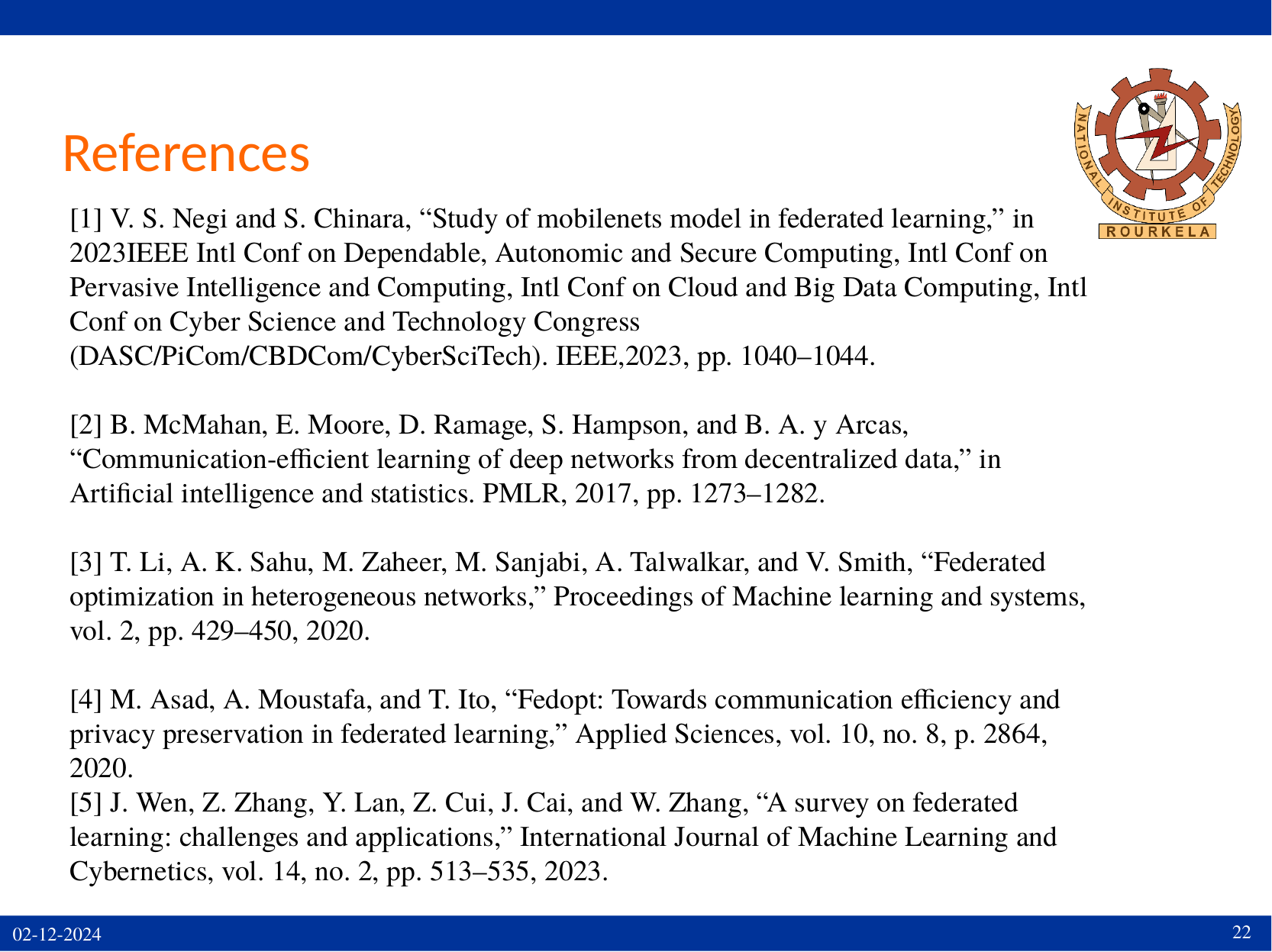

# References
[1] V. S. Negi and S. Chinara, “Study of mobilenets model in federated learning,” in 2023IEEE Intl Conf on Dependable, Autonomic and Secure Computing, Intl Conf on Pervasive Intelligence and Computing, Intl Conf on Cloud and Big Data Computing, Intl Conf on Cyber Science and Technology Congress (DASC/PiCom/CBDCom/CyberSciTech). IEEE,2023, pp. 1040–1044.

[2] B. McMahan, E. Moore, D. Ramage, S. Hampson, and B. A. y Arcas, “Communication-efficient learning of deep networks from decentralized data,” in Artificial intelligence and statistics. PMLR, 2017, pp. 1273–1282.

[3] T. Li, A. K. Sahu, M. Zaheer, M. Sanjabi, A. Talwalkar, and V. Smith, “Federated optimization in heterogeneous networks,” Proceedings of Machine learning and systems, vol. 2, pp. 429–450, 2020.

[4] M. Asad, A. Moustafa, and T. Ito, “Fedopt: Towards communication efficiency and privacy preservation in federated learning,” Applied Sciences, vol. 10, no. 8, p. 2864, 2020.
[5] J. Wen, Z. Zhang, Y. Lan, Z. Cui, J. Cai, and W. Zhang, “A survey on federated learning: challenges and applications,” International Journal of Machine Learning and Cybernetics, vol. 14, no. 2, pp. 513–535, 2023.

22
02-12-2024